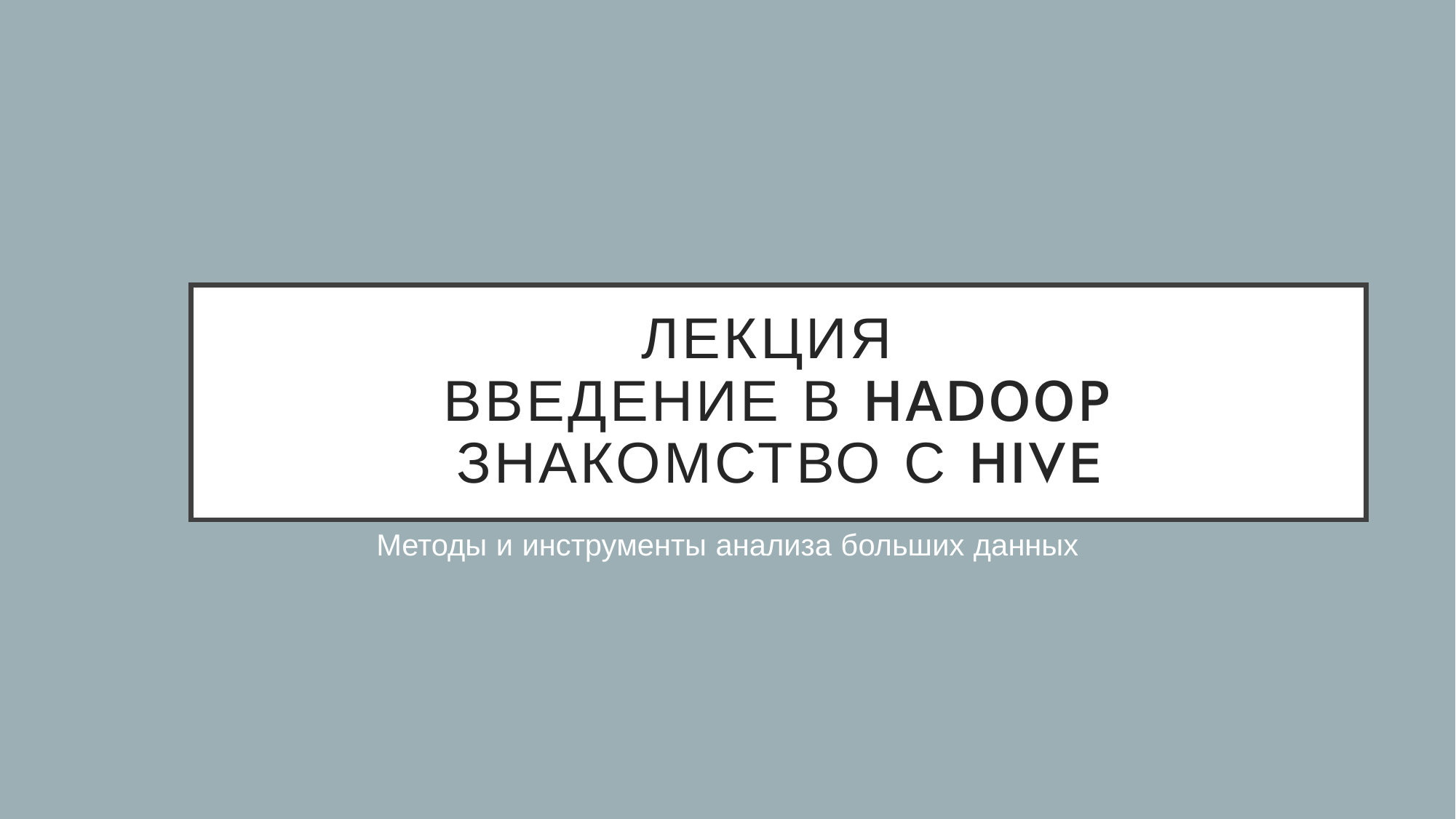

# Лекция Введение в HADoOP Знакомство с HIVE
Методы и инструменты анализа больших данных